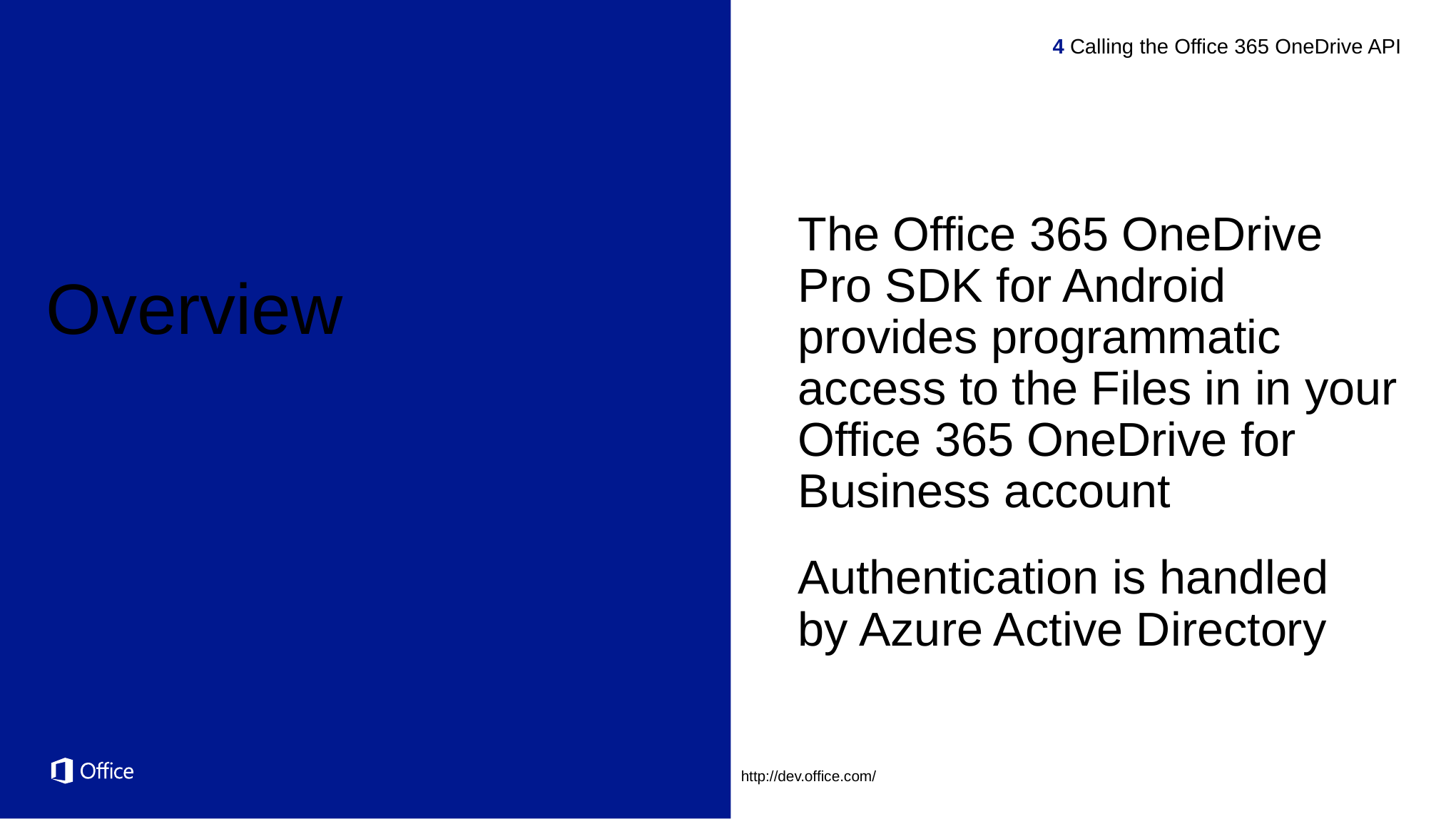

4 Calling the Office 365 OneDrive API

The Office 365 OneDrive Pro SDK for Android provides programmatic access to the Files in in your Office 365 OneDrive for Business account
Authentication is handled
by Azure Active Directory
Overview